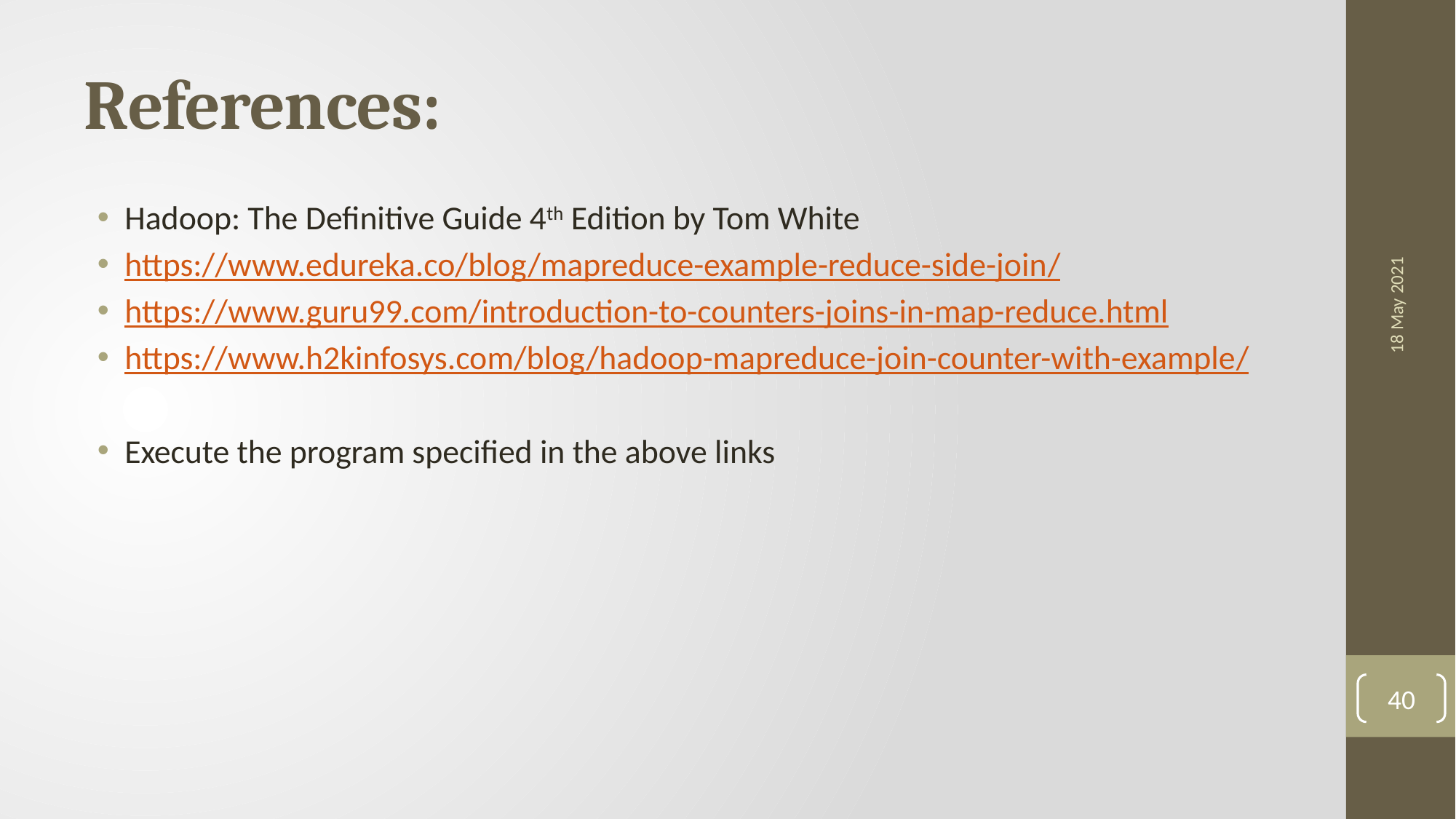

# References:
18 May 2021
Hadoop: The Definitive Guide 4th Edition by Tom White
https://www.edureka.co/blog/mapreduce-example-reduce-side-join/
https://www.guru99.com/introduction-to-counters-joins-in-map-reduce.html
https://www.h2kinfosys.com/blog/hadoop-mapreduce-join-counter-with-example/

Execute the program specified in the above links
40